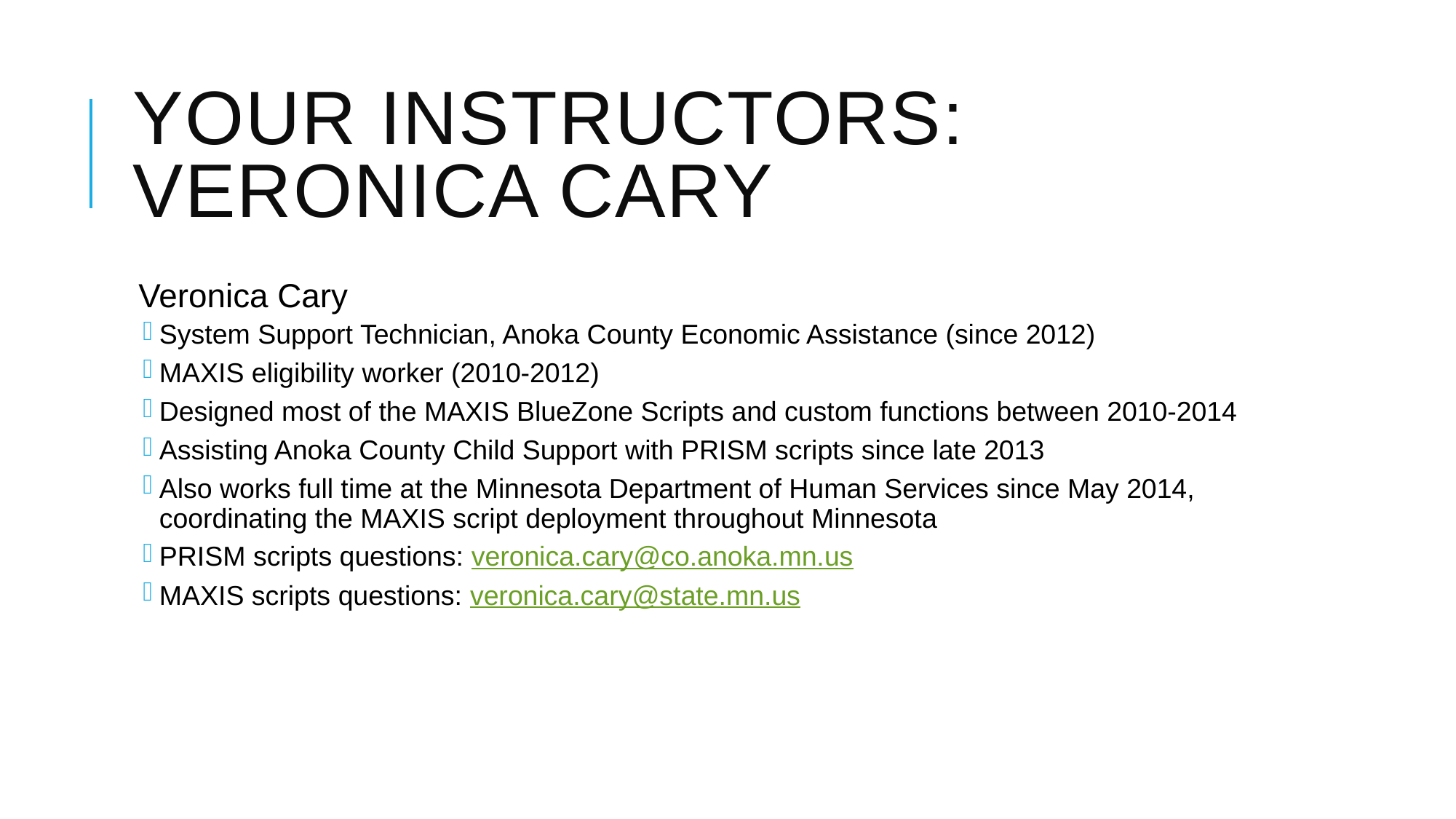

# your instructors: Veronica Cary
Veronica Cary
System Support Technician, Anoka County Economic Assistance (since 2012)
MAXIS eligibility worker (2010-2012)
Designed most of the MAXIS BlueZone Scripts and custom functions between 2010-2014
Assisting Anoka County Child Support with PRISM scripts since late 2013
Also works full time at the Minnesota Department of Human Services since May 2014, coordinating the MAXIS script deployment throughout Minnesota
PRISM scripts questions: veronica.cary@co.anoka.mn.us
MAXIS scripts questions: veronica.cary@state.mn.us